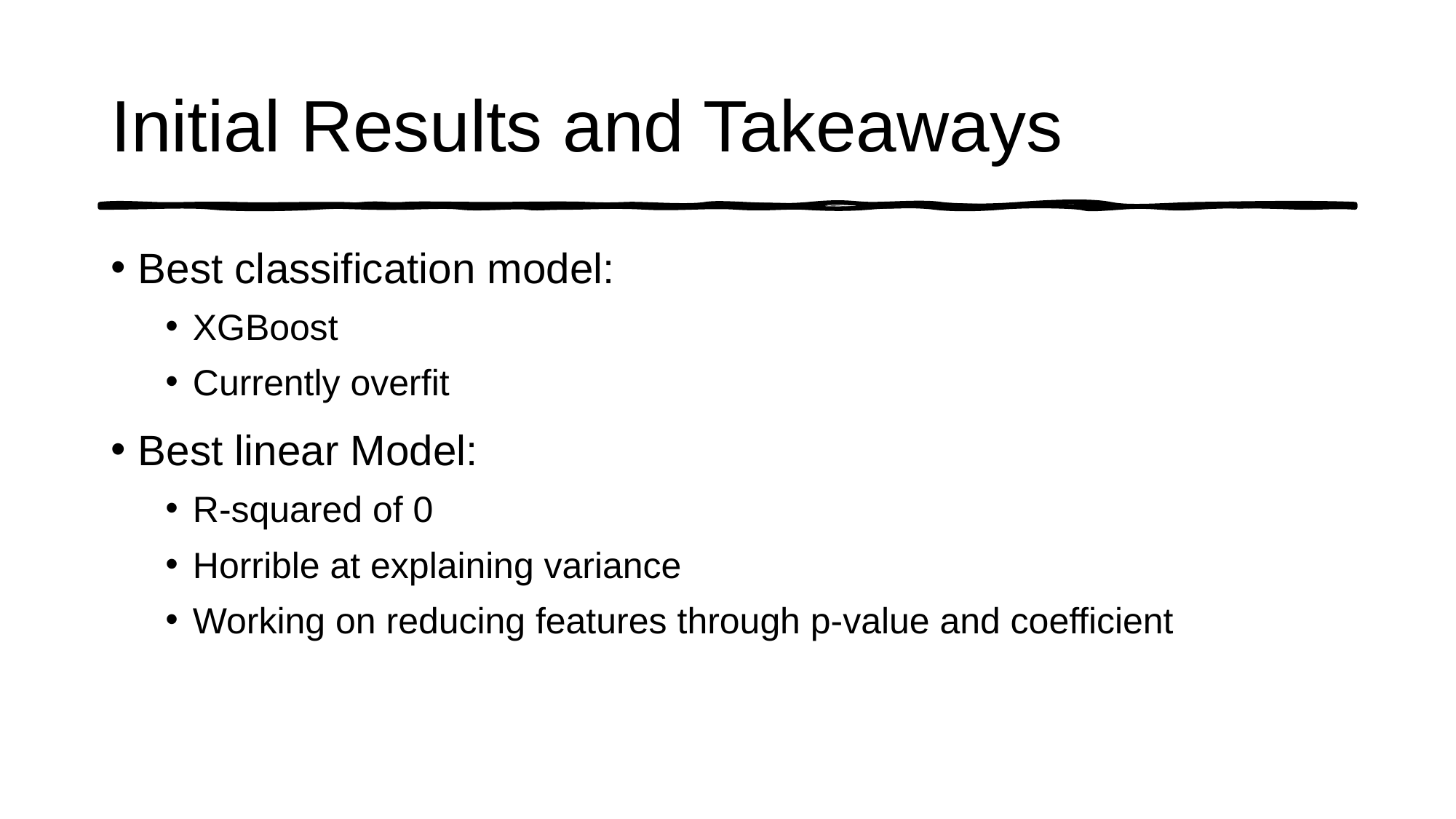

# Initial Results and Takeaways
Best classification model:
XGBoost
Currently overfit
Best linear Model:
R-squared of 0
Horrible at explaining variance
Working on reducing features through p-value and coefficient